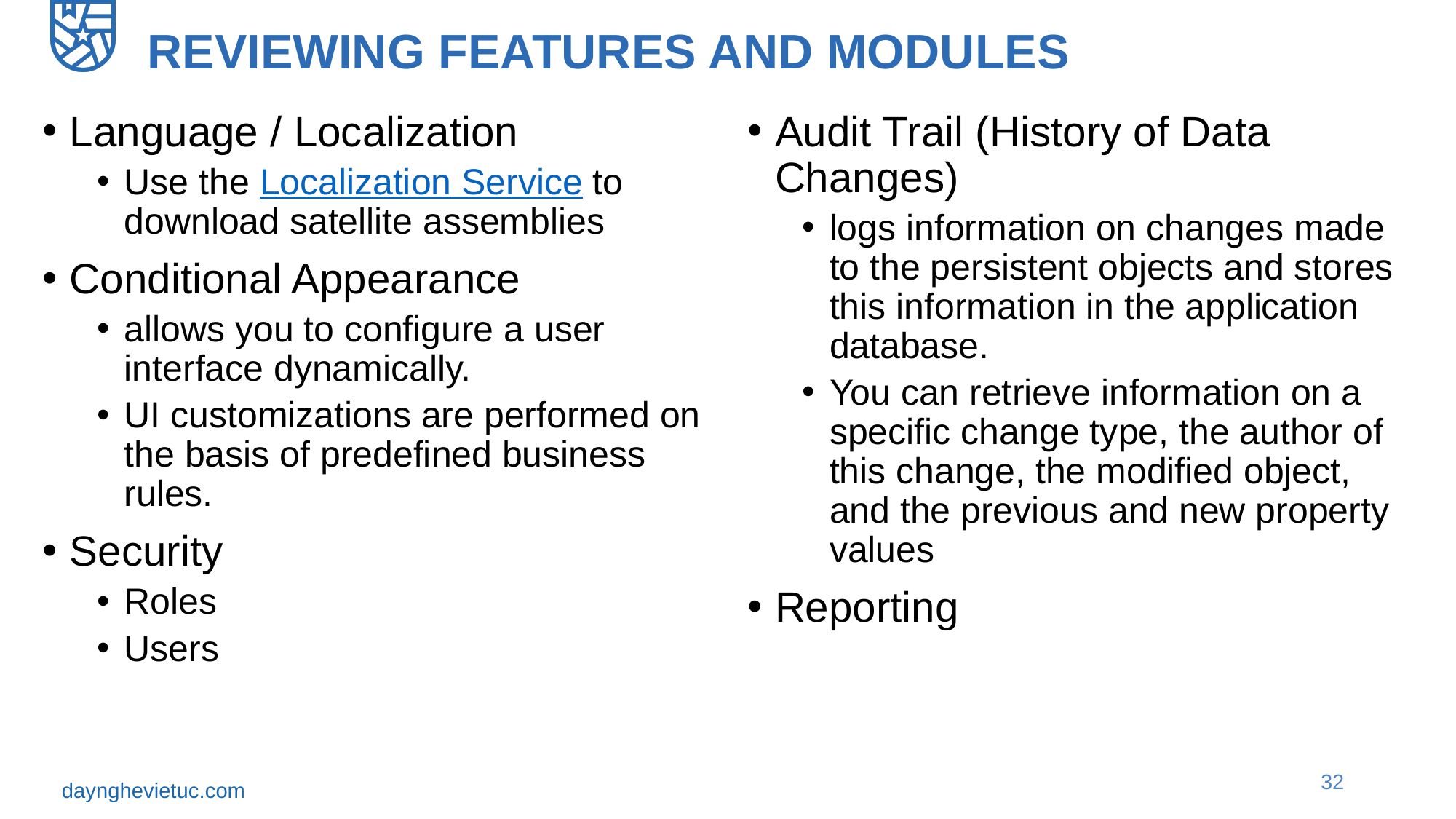

# Reviewing Features and Modules
Language / Localization
Use the Localization Service to download satellite assemblies
Conditional Appearance
allows you to configure a user interface dynamically.
UI customizations are performed on the basis of predefined business rules.
Security
Roles
Users
Audit Trail (History of Data Changes)
logs information on changes made to the persistent objects and stores this information in the application database.
You can retrieve information on a specific change type, the author of this change, the modified object, and the previous and new property values
Reporting
32